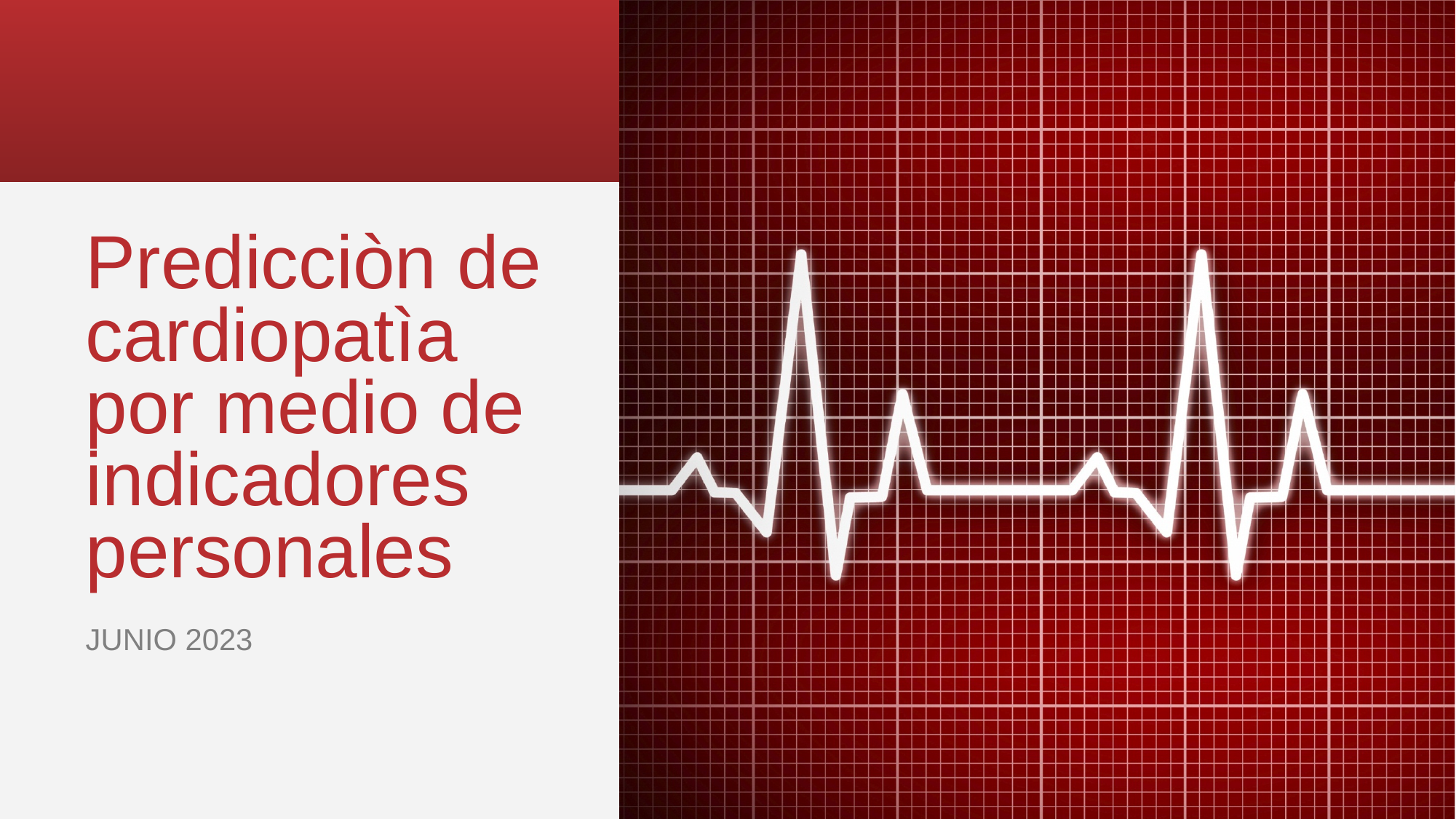

# Predicciòn de cardiopatìa por medio de indicadores personales
Junio 2023